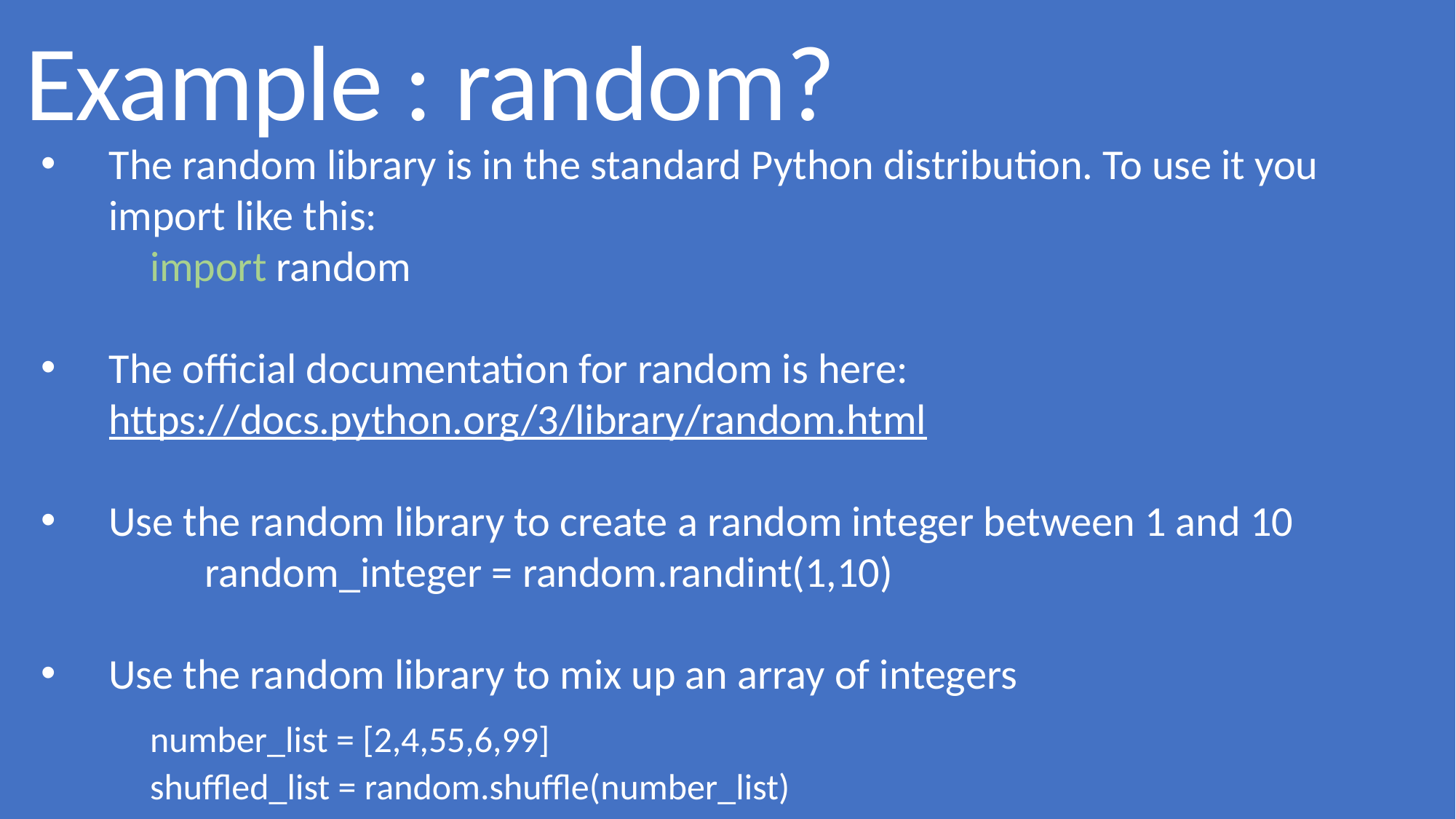

# Example : random?
The random library is in the standard Python distribution. To use it you import like this:
	import random

The official documentation for random is here: https://docs.python.org/3/library/random.html

Use the random library to create a random integer between 1 and 10
	random_integer = random.randint(1,10)

Use the random library to mix up an array of integers
	number_list = [2,4,55,6,99]
	shuffled_list = random.shuffle(number_list)